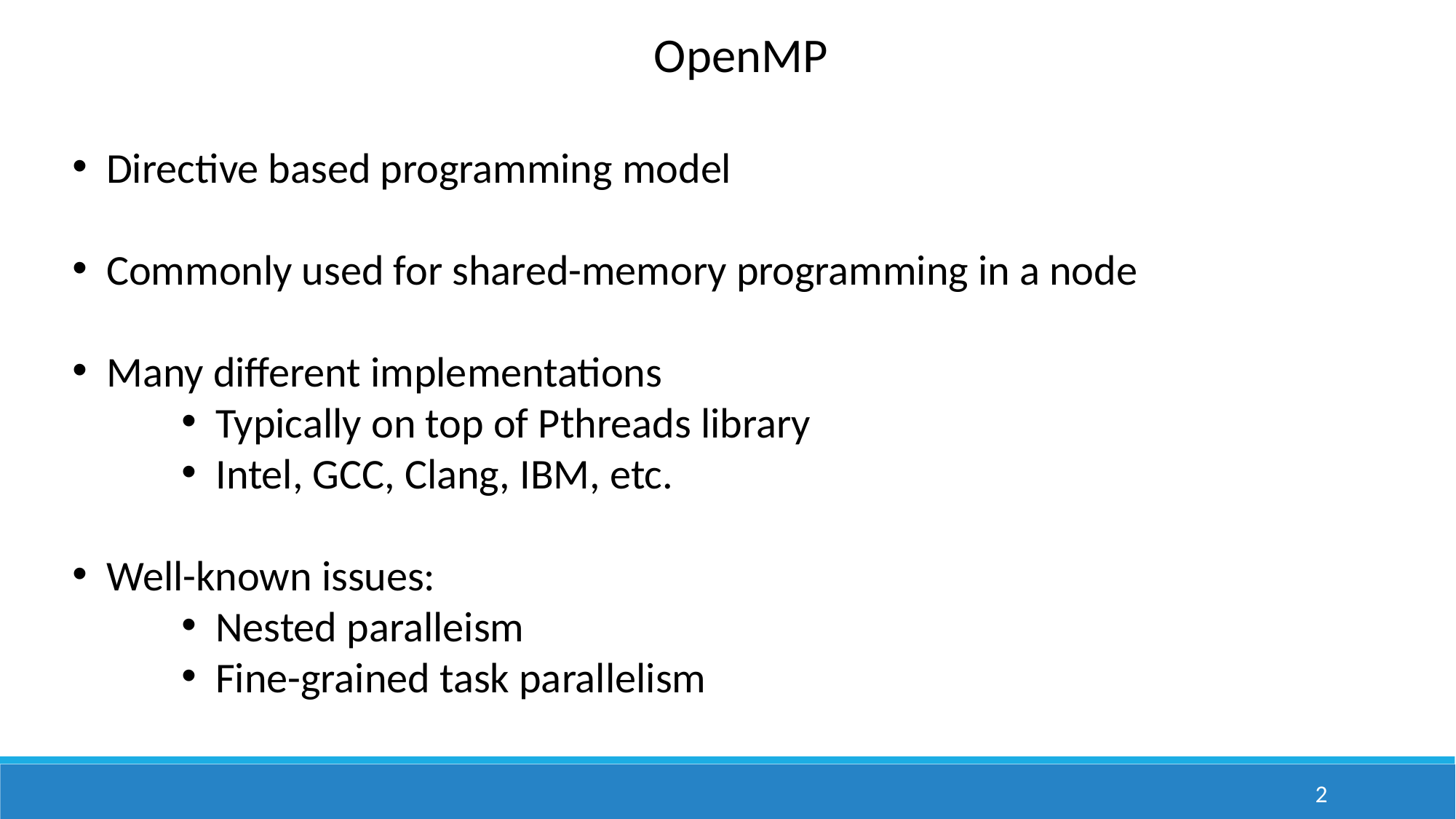

OpenMP
Directive based programming model

Commonly used for shared-memory programming in a node

Many different implementations
Typically on top of Pthreads library
Intel, GCC, Clang, IBM, etc.

Well-known issues:
Nested paralleism
Fine-grained task parallelism
2